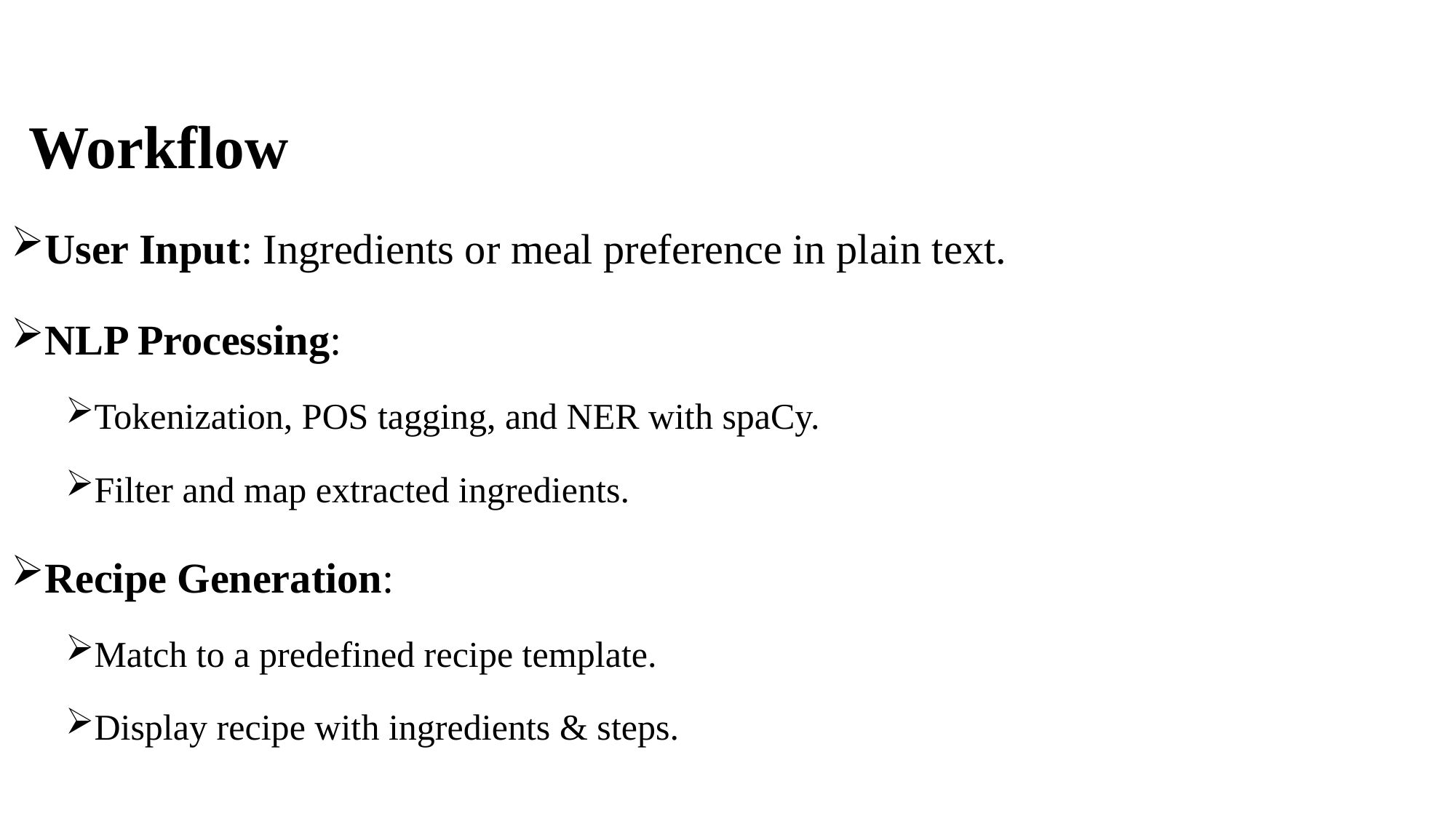

Workflow
User Input: Ingredients or meal preference in plain text.
NLP Processing:
Tokenization, POS tagging, and NER with spaCy.
Filter and map extracted ingredients.
Recipe Generation:
Match to a predefined recipe template.
Display recipe with ingredients & steps.